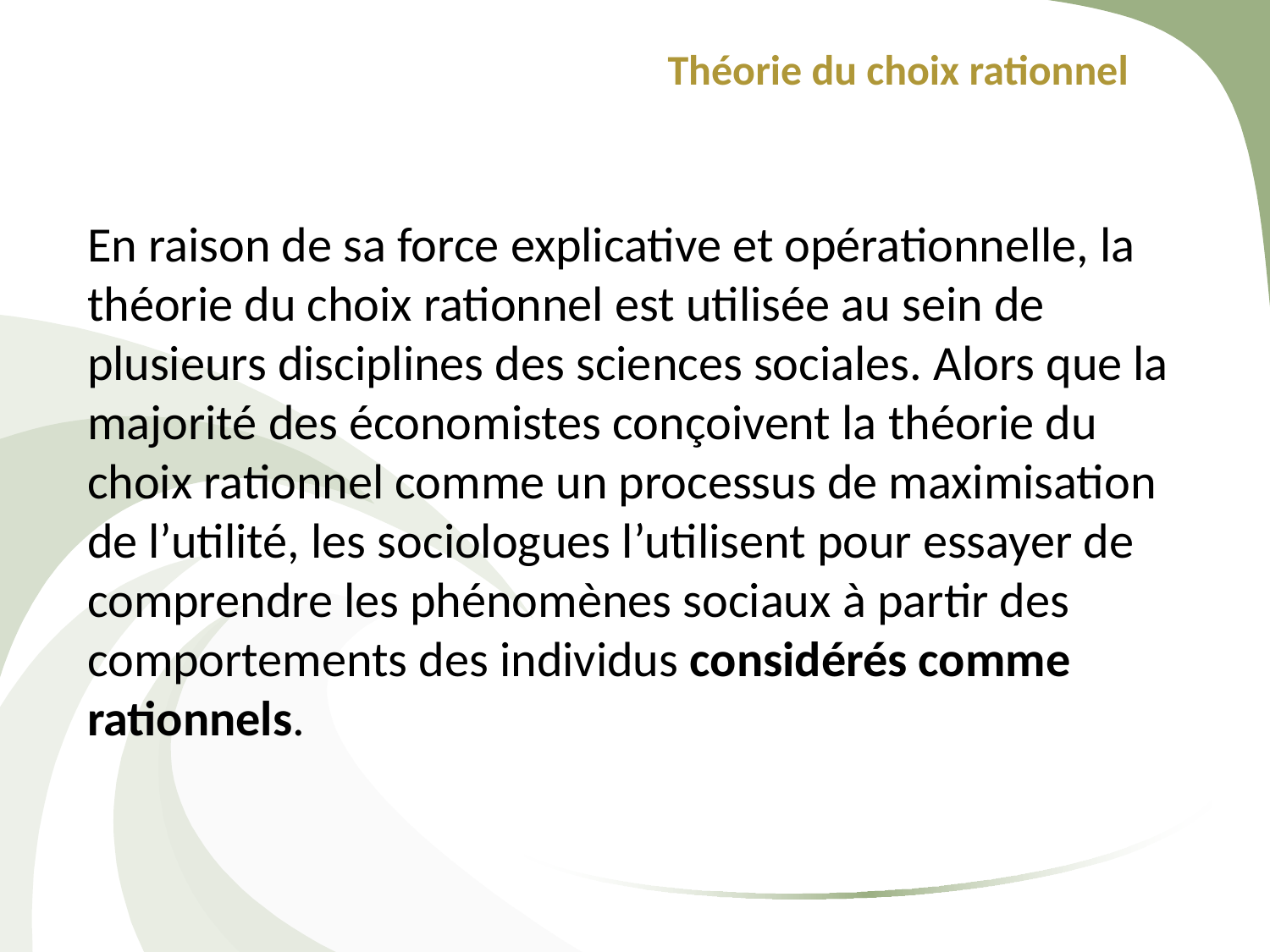

Théorie du choix rationnel
En raison de sa force explicative et opérationnelle, la théorie du choix rationnel est utilisée au sein de plusieurs disciplines des sciences sociales. Alors que la majorité des économistes conçoivent la théorie du choix rationnel comme un processus de maximisation de l’utilité, les sociologues l’utilisent pour essayer de comprendre les phénomènes sociaux à partir des comportements des individus considérés comme rationnels.